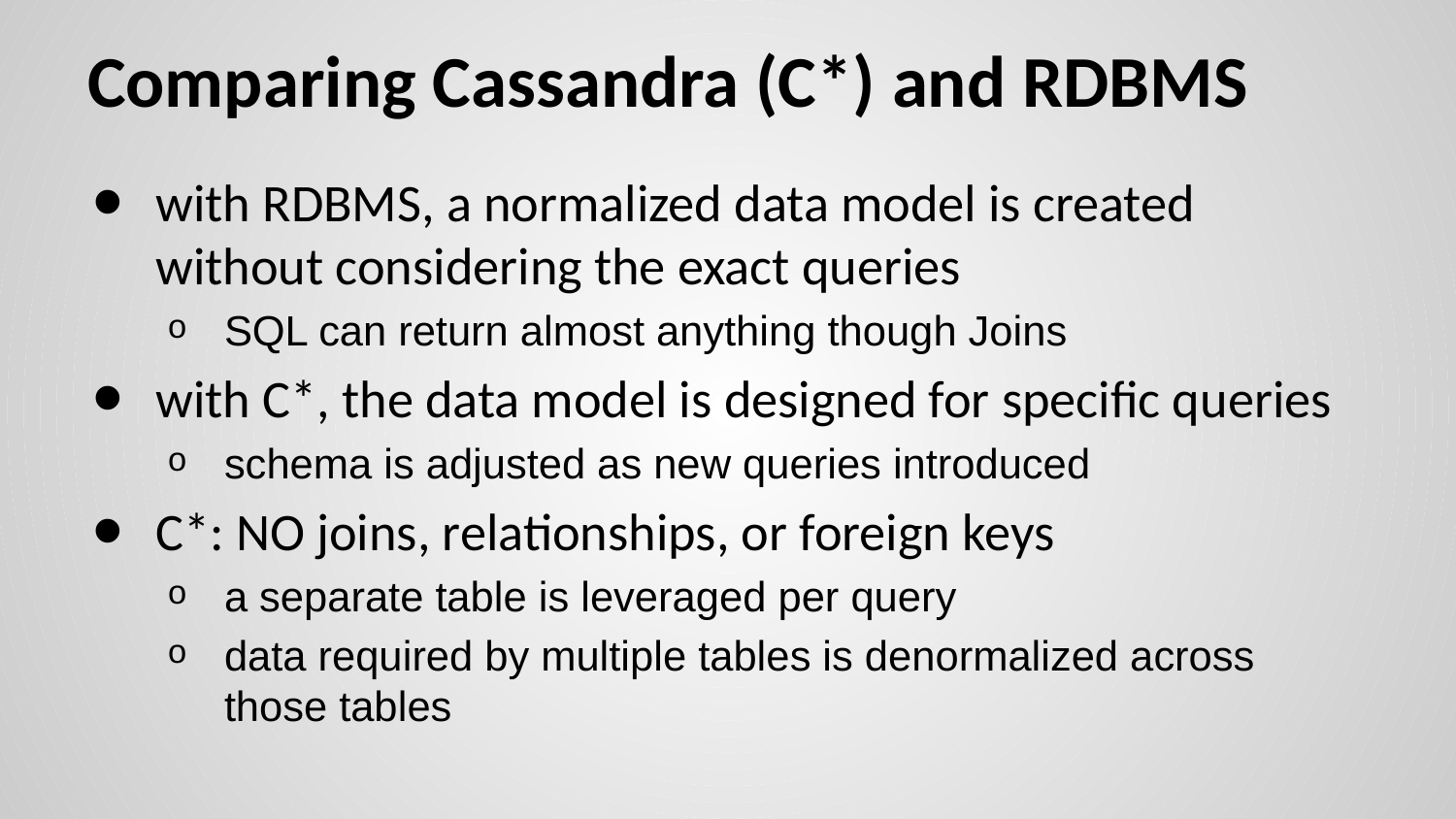

# Comparing Cassandra (C*) and RDBMS
with RDBMS, a normalized data model is created without considering the exact queries
SQL can return almost anything though Joins
with C*, the data model is designed for specific queries
schema is adjusted as new queries introduced
C*: NO joins, relationships, or foreign keys
a separate table is leveraged per query
data required by multiple tables is denormalized across those tables